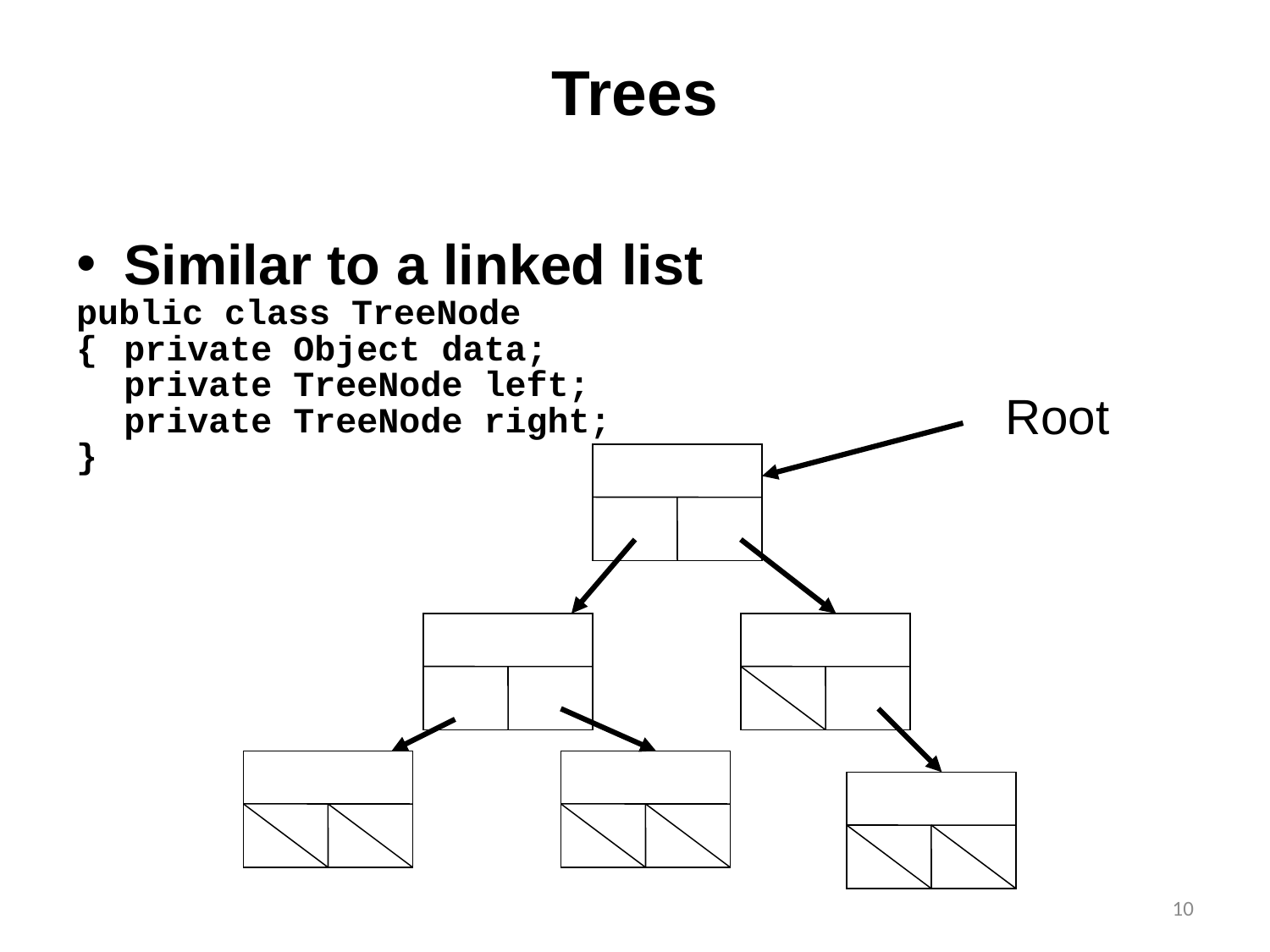

# Trees
Similar to a linked list
public class TreeNode
{	private Object data;
	private TreeNode left;
	private TreeNode right;
}

Root

10